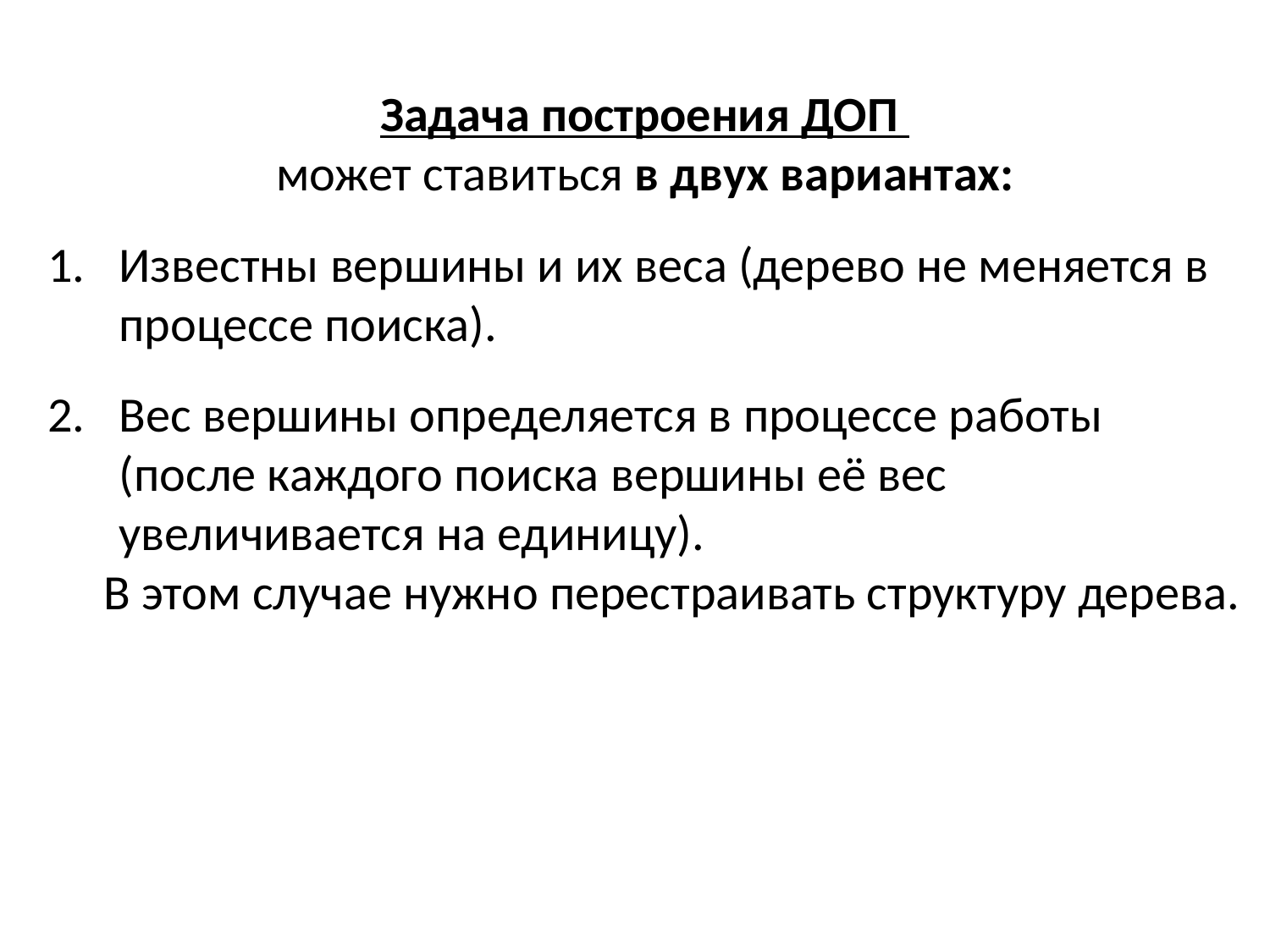

Задача построения ДОП
может ставиться в двух вариантах:
Известны вершины и их веса (дерево не меняется в процессе поиска).
Вес вершины определяется в процессе работы (после каждого поиска вершины её вес увеличивается на единицу).
     В этом случае нужно перестраивать структуру дерева.